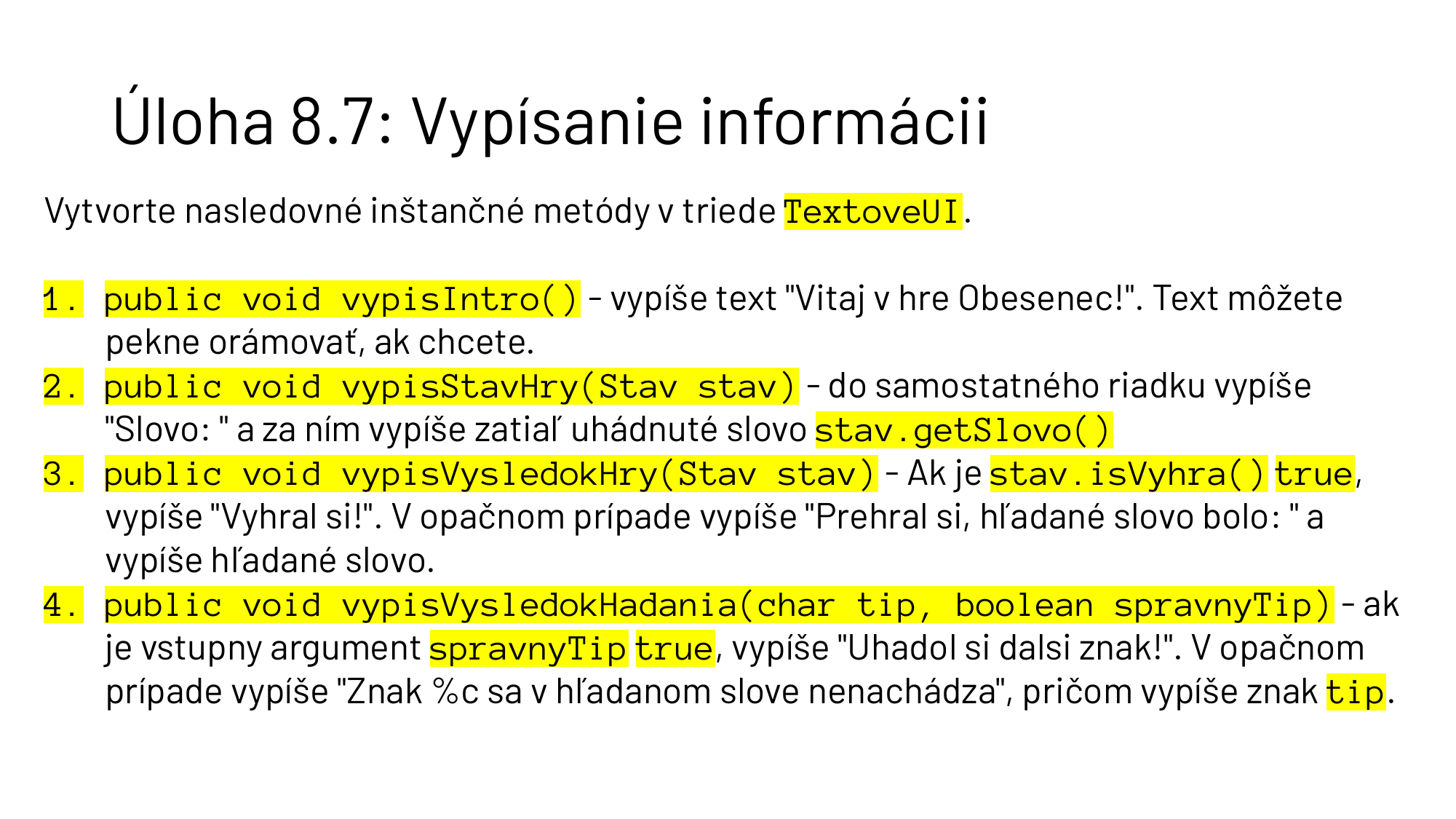

# Úloha 8.7: Vypísanie informácii
Vytvorte nasledovné inštančné metódy v triede TextoveUI.

public void vypisIntro() - vypíše text "Vitaj v hre Obesenec!". Text môžete pekne orámovať, ak chcete.
public void vypisStavHry(Stav stav) - do samostatného riadku vypíše "Slovo: " a za ním vypíše zatiaľ uhádnuté slovo stav.getSlovo()
public void vypisVysledokHry(Stav stav) - Ak je stav.isVyhra() true, vypíše "Vyhral si!". V opačnom prípade vypíše "Prehral si, hľadané slovo bolo: " a vypíše hľadané slovo.
public void vypisVysledokHadania(char tip, boolean spravnyTip) - ak je vstupny argument spravnyTip true, vypíše "Uhadol si dalsi znak!". V opačnom prípade vypíše "Znak %c sa v hľadanom slove nenachádza", pričom vypíše znak tip.